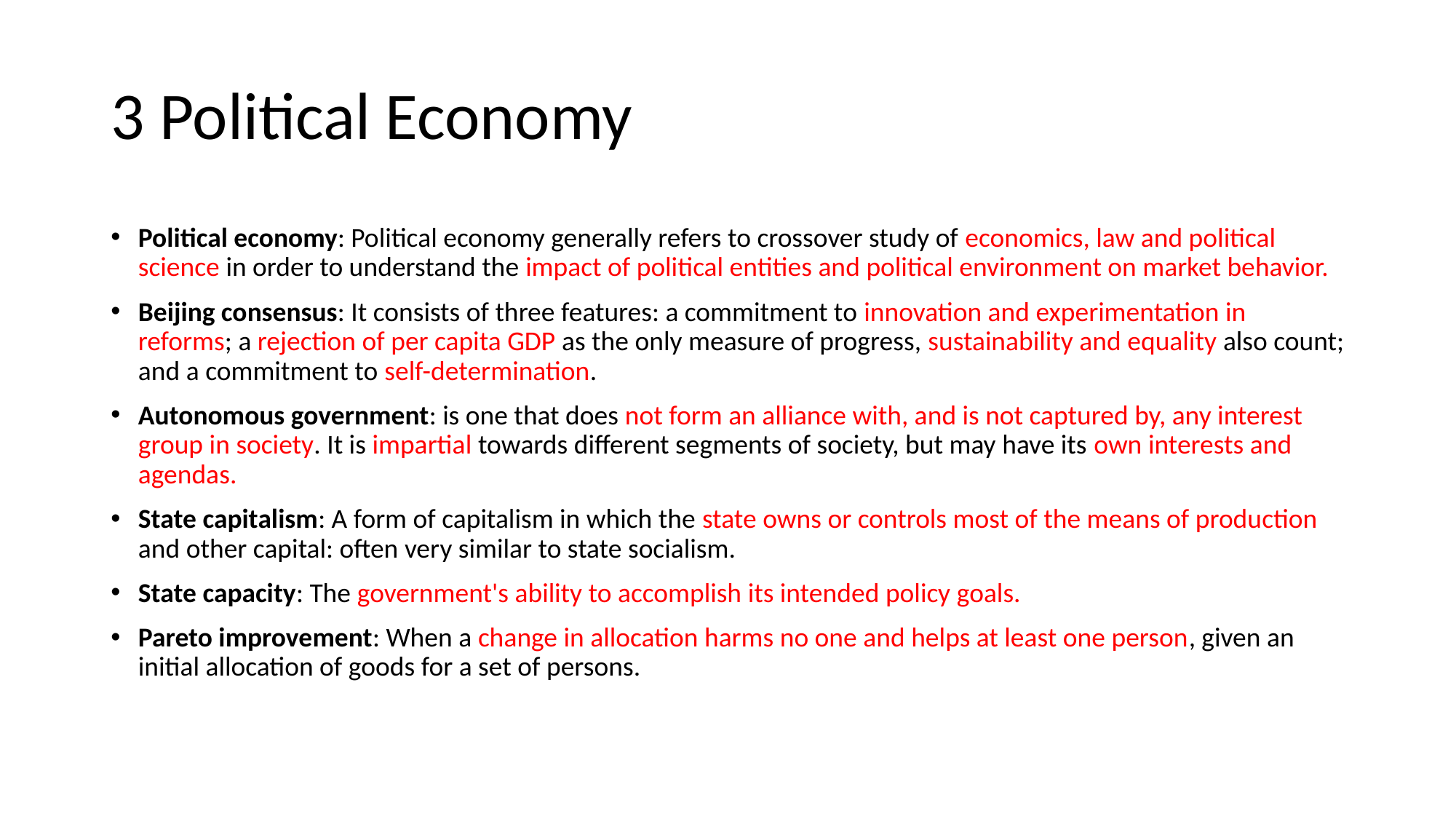

# 3 Political Economy
Political economy: Political economy generally refers to crossover study of economics, law and political science in order to understand the impact of political entities and political environment on market behavior.
Beijing consensus: It consists of three features: a commitment to innovation and experimentation in reforms; a rejection of per capita GDP as the only measure of progress, sustainability and equality also count; and a commitment to self-determination.
Autonomous government: is one that does not form an alliance with, and is not captured by, any interest group in society. It is impartial towards different segments of society, but may have its own interests and agendas.
State capitalism: A form of capitalism in which the state owns or controls most of the means of production and other capital: often very similar to state socialism.
State capacity: The government's ability to accomplish its intended policy goals.
Pareto improvement: When a change in allocation harms no one and helps at least one person, given an initial allocation of goods for a set of persons.

8